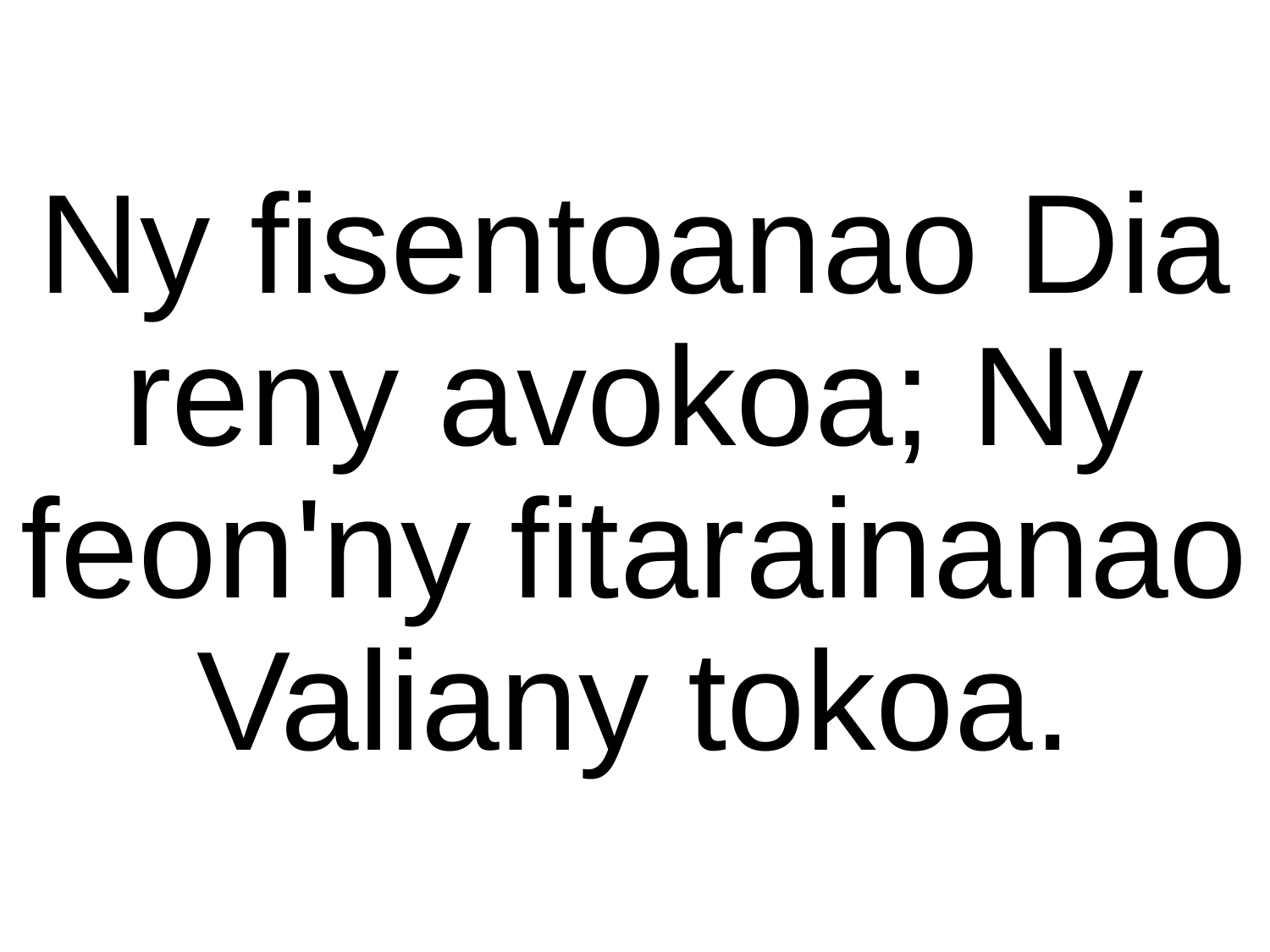

Ny fisentoanao Dia reny avokoa; Ny feon'ny fitarainanao Valiany tokoa.